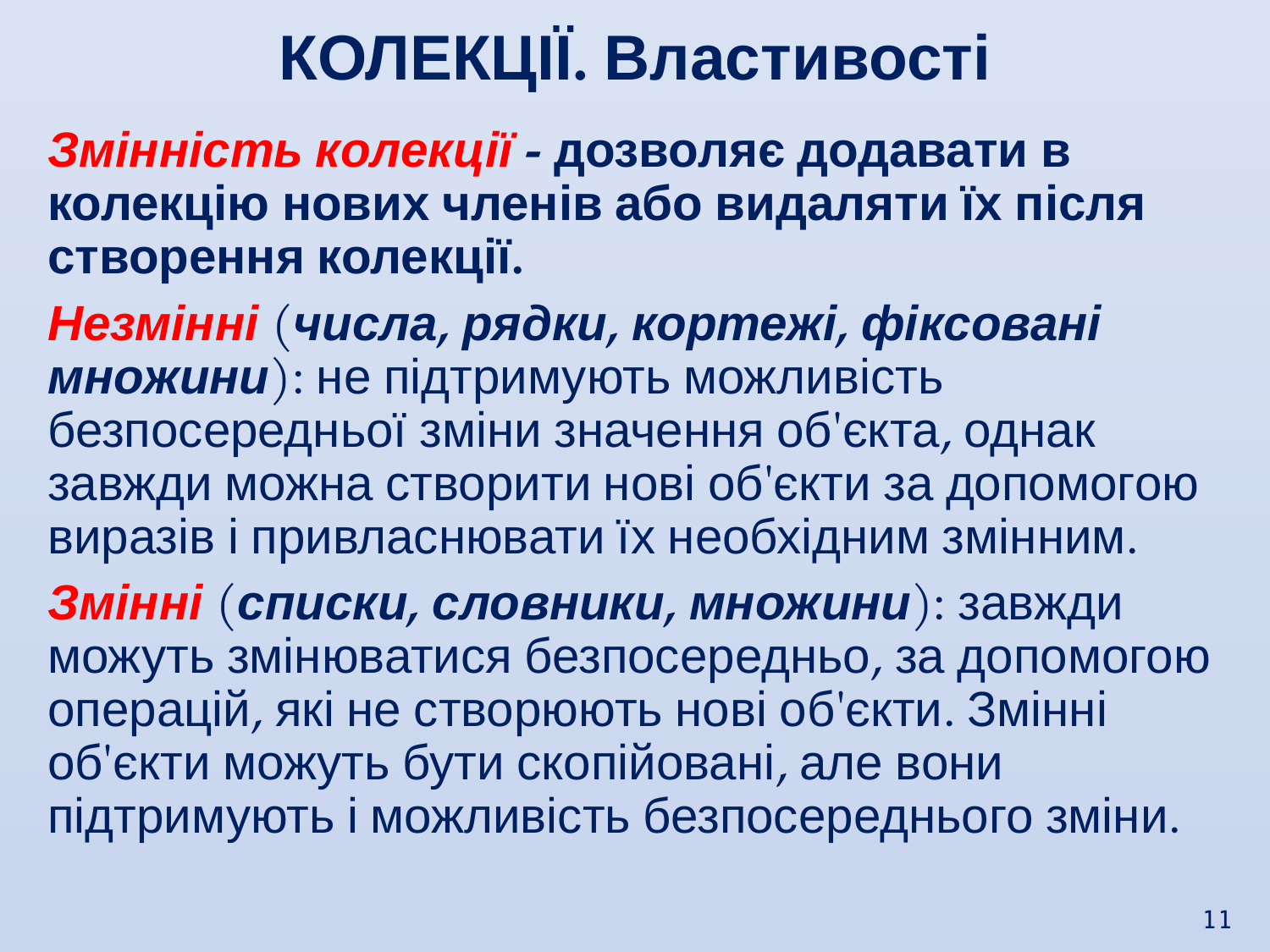

КОЛЕКЦІЇ. Властивості
Змінність колекції - дозволяє додавати в колекцію нових членів або видаляти їх після створення колекції.
Незмінні (числа, рядки, кортежі, фіксовані множини): не підтримують можливість безпосередньої зміни значення об'єкта, однак завжди можна створити нові об'єкти за допомогою виразів і привласнювати їх необхідним змінним.
Змінні (списки, словники, множини): завжди можуть змінюватися безпосередньо, за допомогою операцій, які не створюють нові об'єкти. Змінні об'єкти можуть бути скопійовані, але вони підтримують і можливість безпосереднього зміни.
11